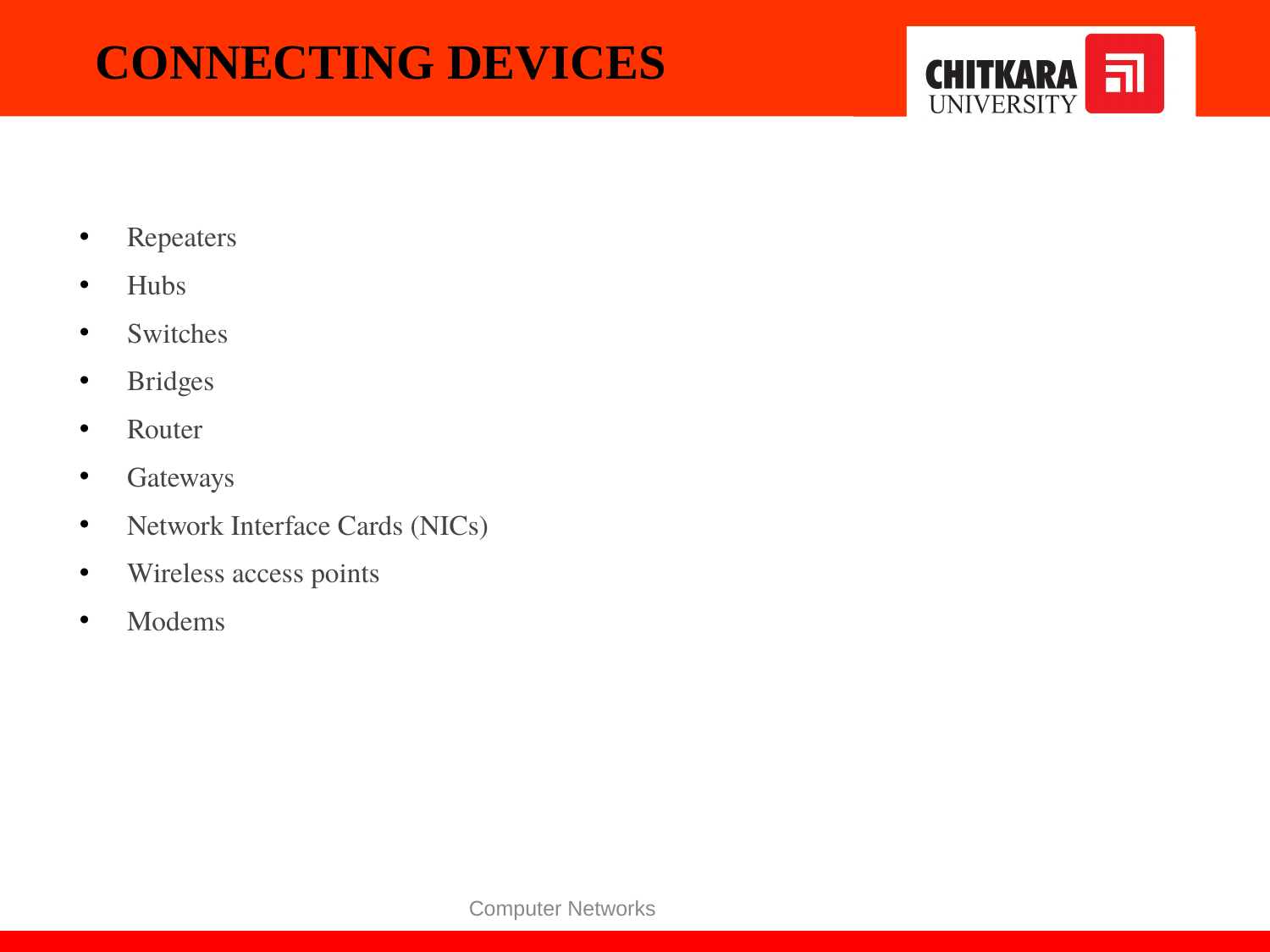

# CONNECTING DEVICES
Repeaters
Hubs
Switches
Bridges
Router
Gateways
Network Interface Cards (NICs)
Wireless access points
Modems
Computer Networks